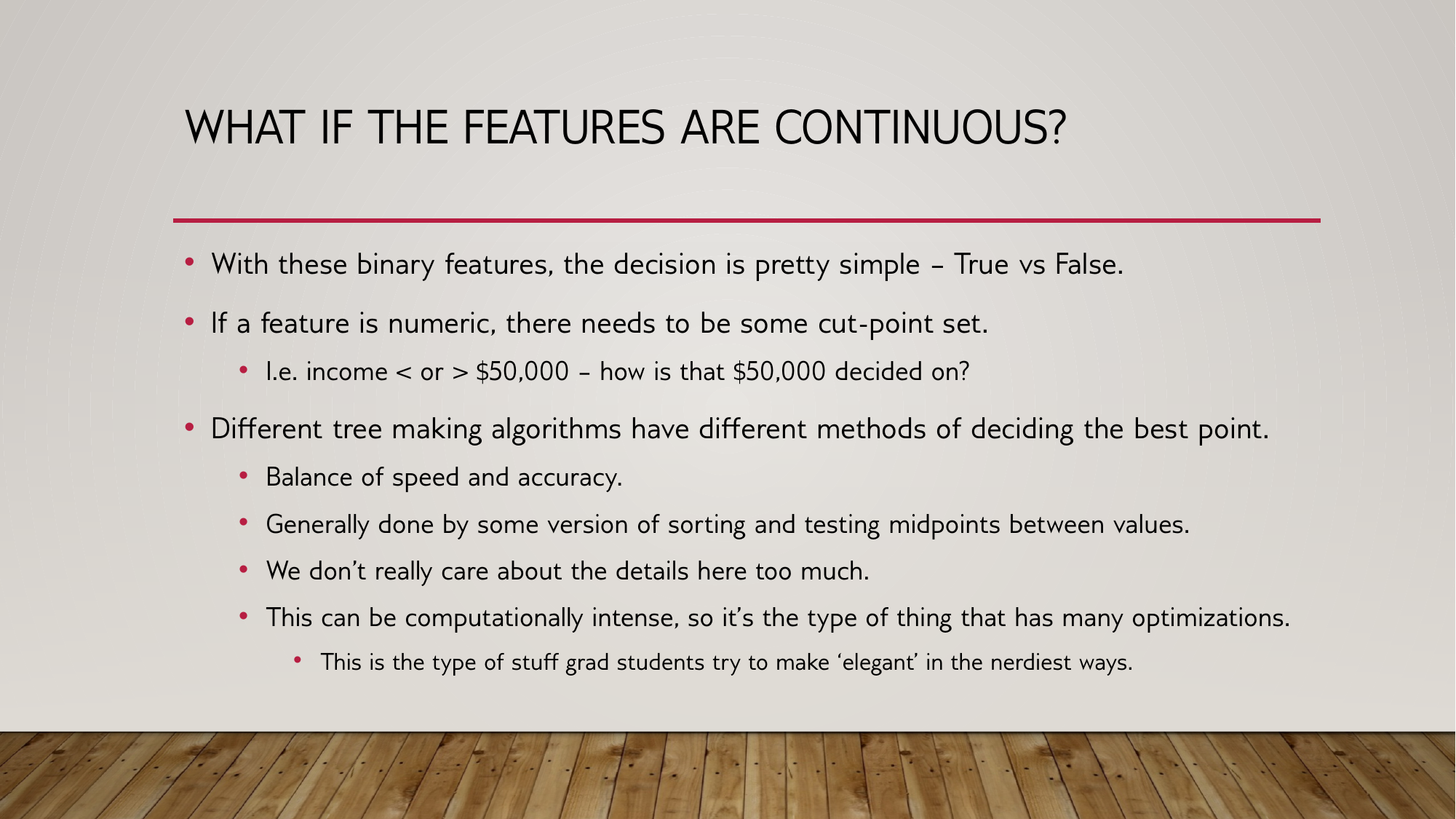

# What if the Features are Continuous?
With these binary features, the decision is pretty simple – True vs False.
If a feature is numeric, there needs to be some cut-point set.
I.e. income < or > $50,000 – how is that $50,000 decided on?
Different tree making algorithms have different methods of deciding the best point.
Balance of speed and accuracy.
Generally done by some version of sorting and testing midpoints between values.
We don’t really care about the details here too much.
This can be computationally intense, so it’s the type of thing that has many optimizations.
This is the type of stuff grad students try to make ‘elegant’ in the nerdiest ways.